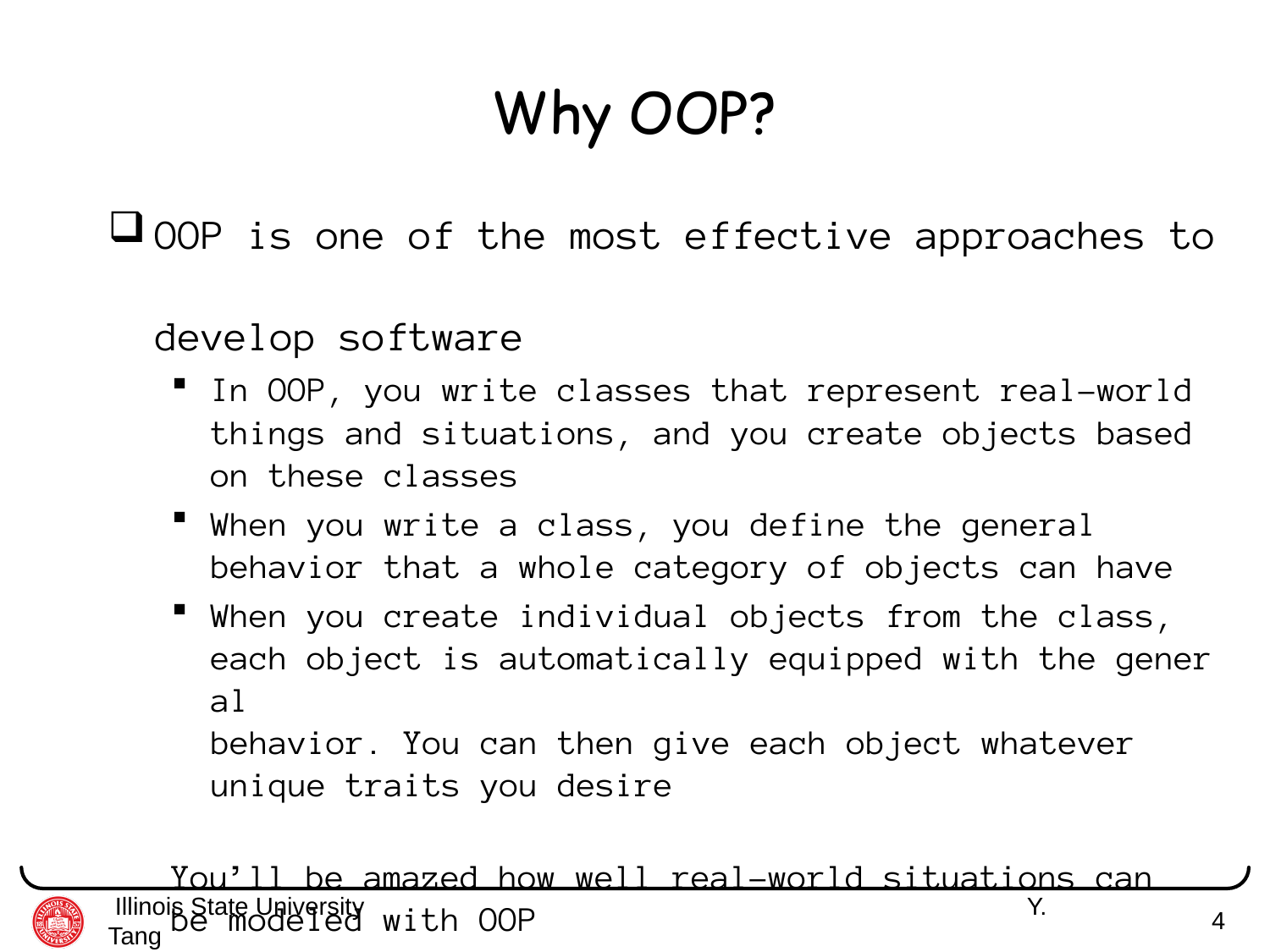

# Why OOP?
OOP is one of the most effective approaches to 
develop software
In OOP, you write classes that represent real-world 
things and situations, and you create objects based 
on these classes
When you write a class, you define the general 
behavior that a whole category of objects can have
When you create individual objects from the class, 
each object is automatically equipped with the general 
behavior. You can then give each object whatever 
unique traits you desire
You’ll be amazed how well real-world situations can 
be modeled with OOP

 Illinois State University                      	                                                           Y. Tang
4